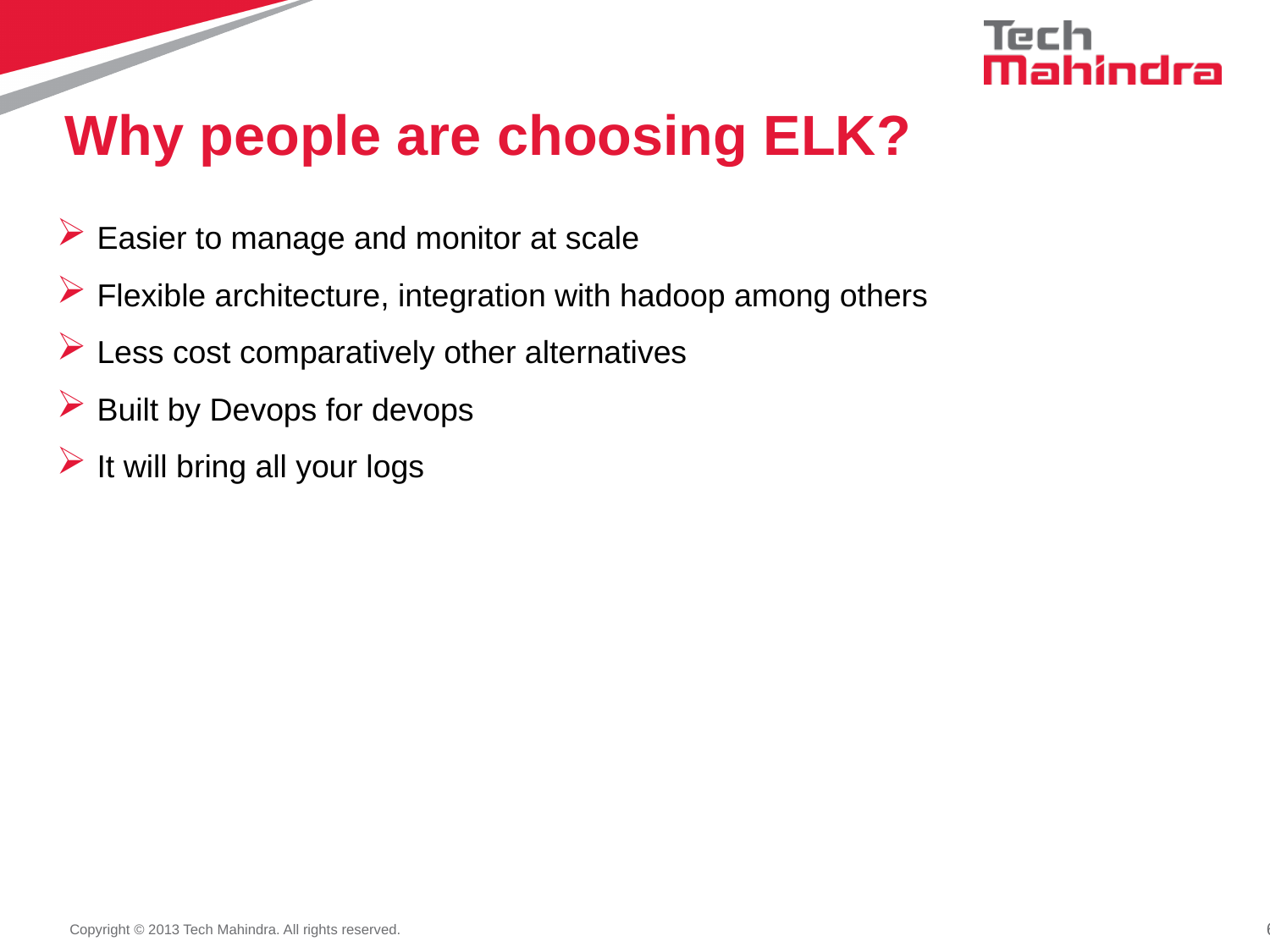

# Why people are choosing ELK?
Easier to manage and monitor at scale
Flexible architecture, integration with hadoop among others
Less cost comparatively other alternatives
Built by Devops for devops
It will bring all your logs